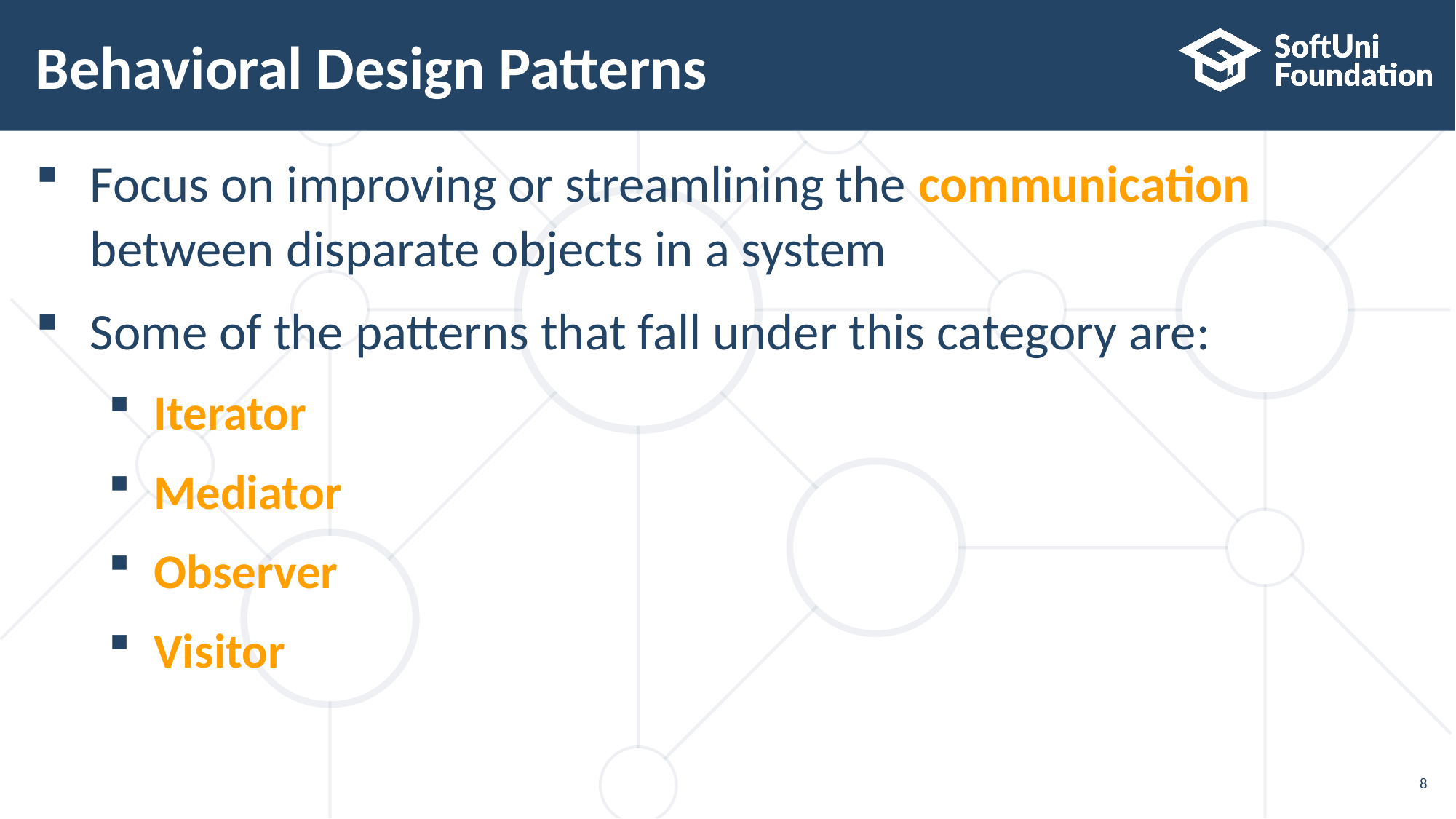

# Behavioral Design Patterns
Focus on improving or streamlining the communication
between disparate objects in a system
Some of the patterns that fall under this category are:
Iterator
Mediator
Observer
Visitor
8